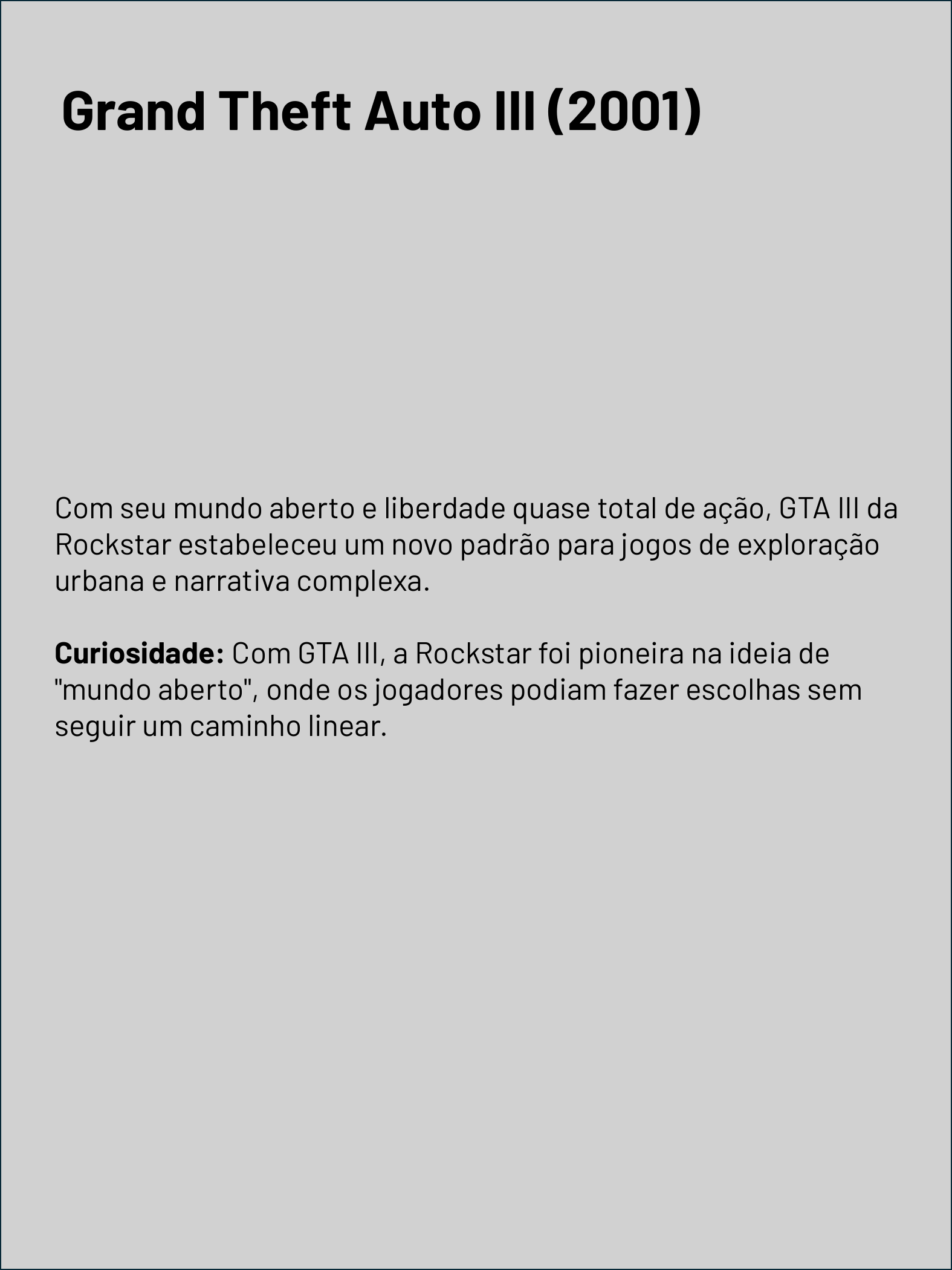

Grand Theft Auto III (2001)
Com seu mundo aberto e liberdade quase total de ação, GTA III da Rockstar estabeleceu um novo padrão para jogos de exploração urbana e narrativa complexa.

Curiosidade: Com GTA III, a Rockstar foi pioneira na ideia de "mundo aberto", onde os jogadores podiam fazer escolhas sem seguir um caminho linear.